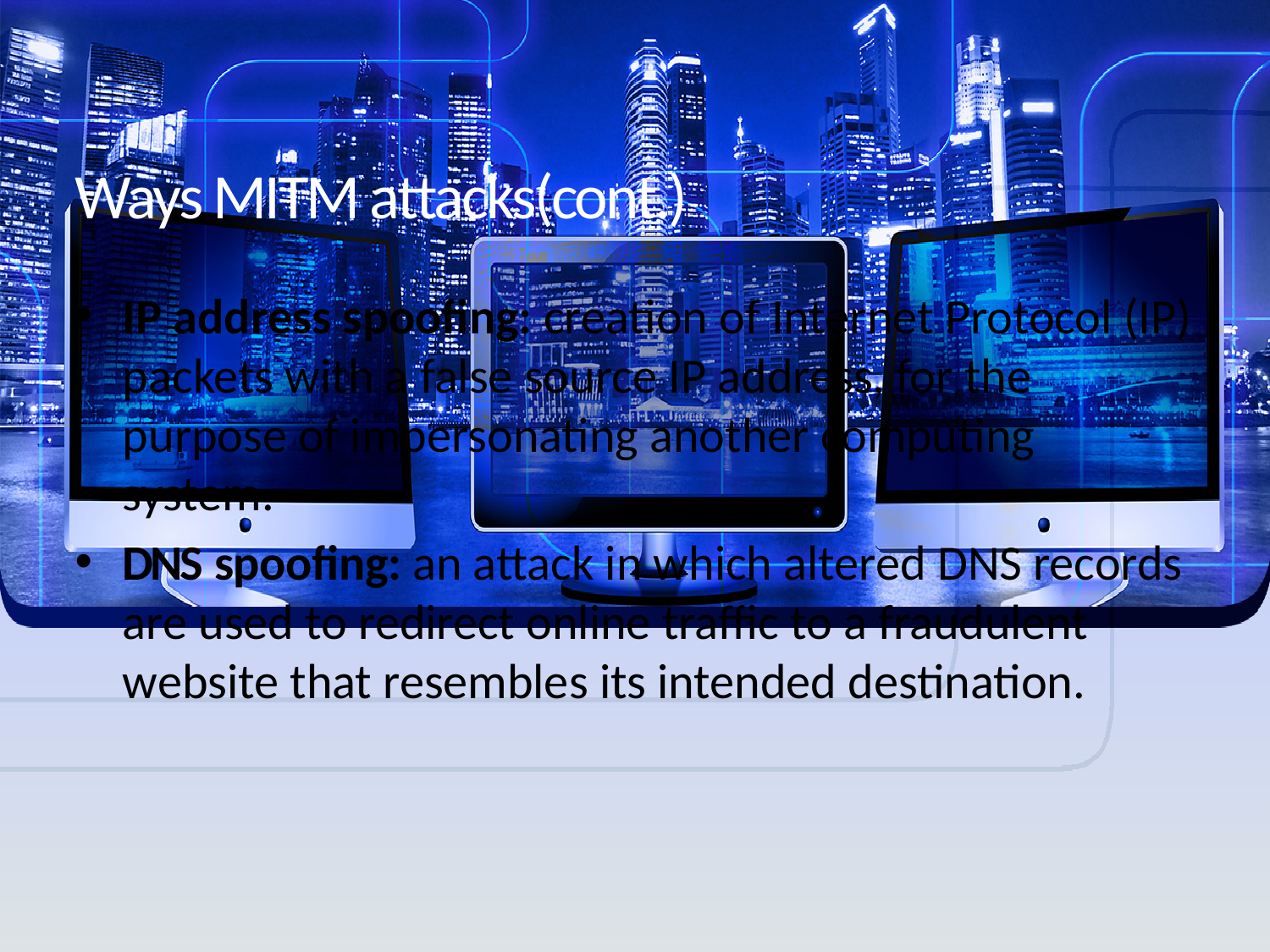

# Ways MITM attacks(cont.)
IP address spoofing: creation of Internet Protocol (IP) packets with a false source IP address, for the purpose of impersonating another computing system.
DNS spoofing: an attack in which altered DNS records are used to redirect online traffic to a fraudulent website that resembles its intended destination.